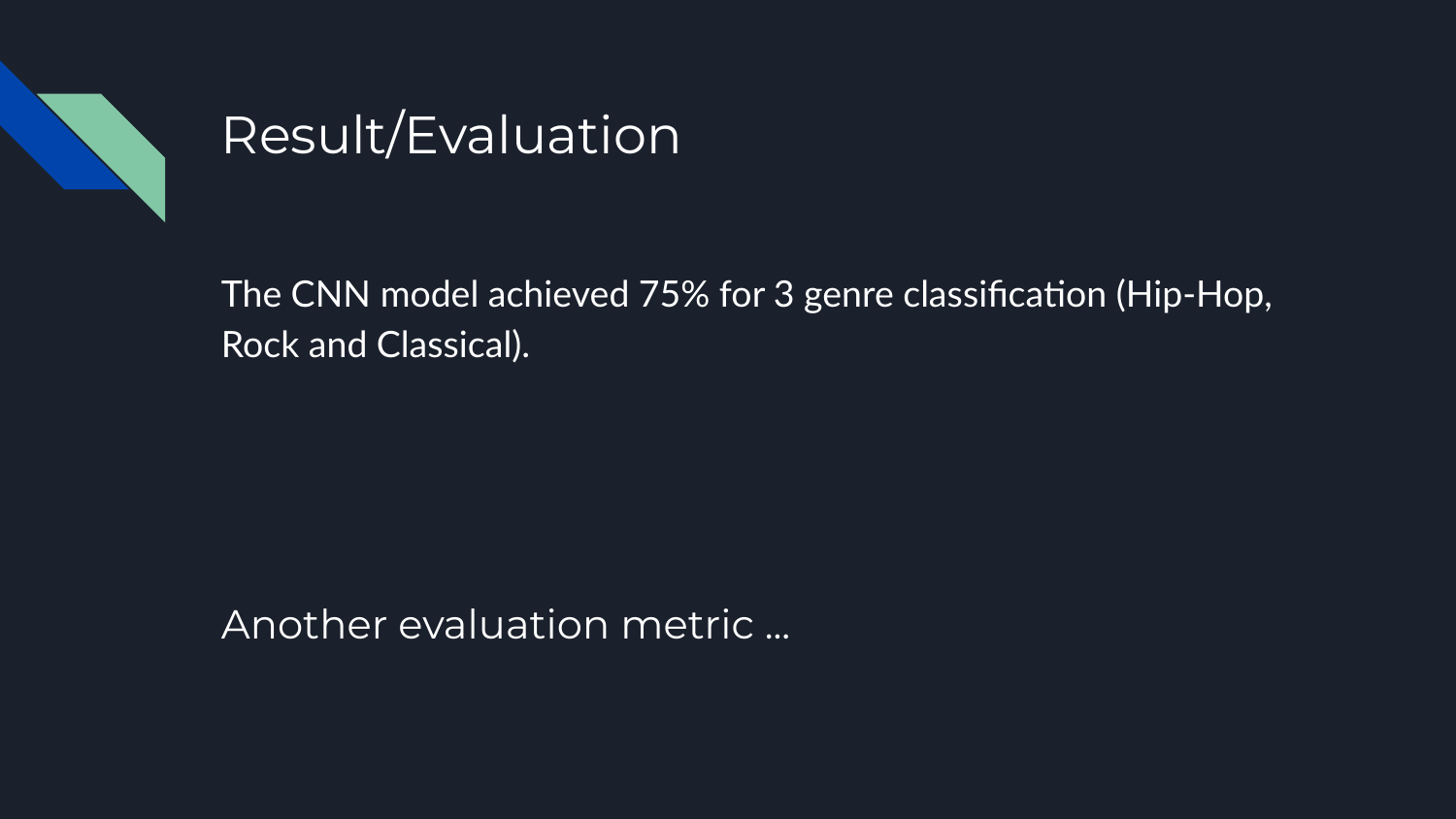

# Result/Evaluation
The CNN model achieved 75% for 3 genre classification (Hip-Hop, Rock and Classical).
Another evaluation metric ...